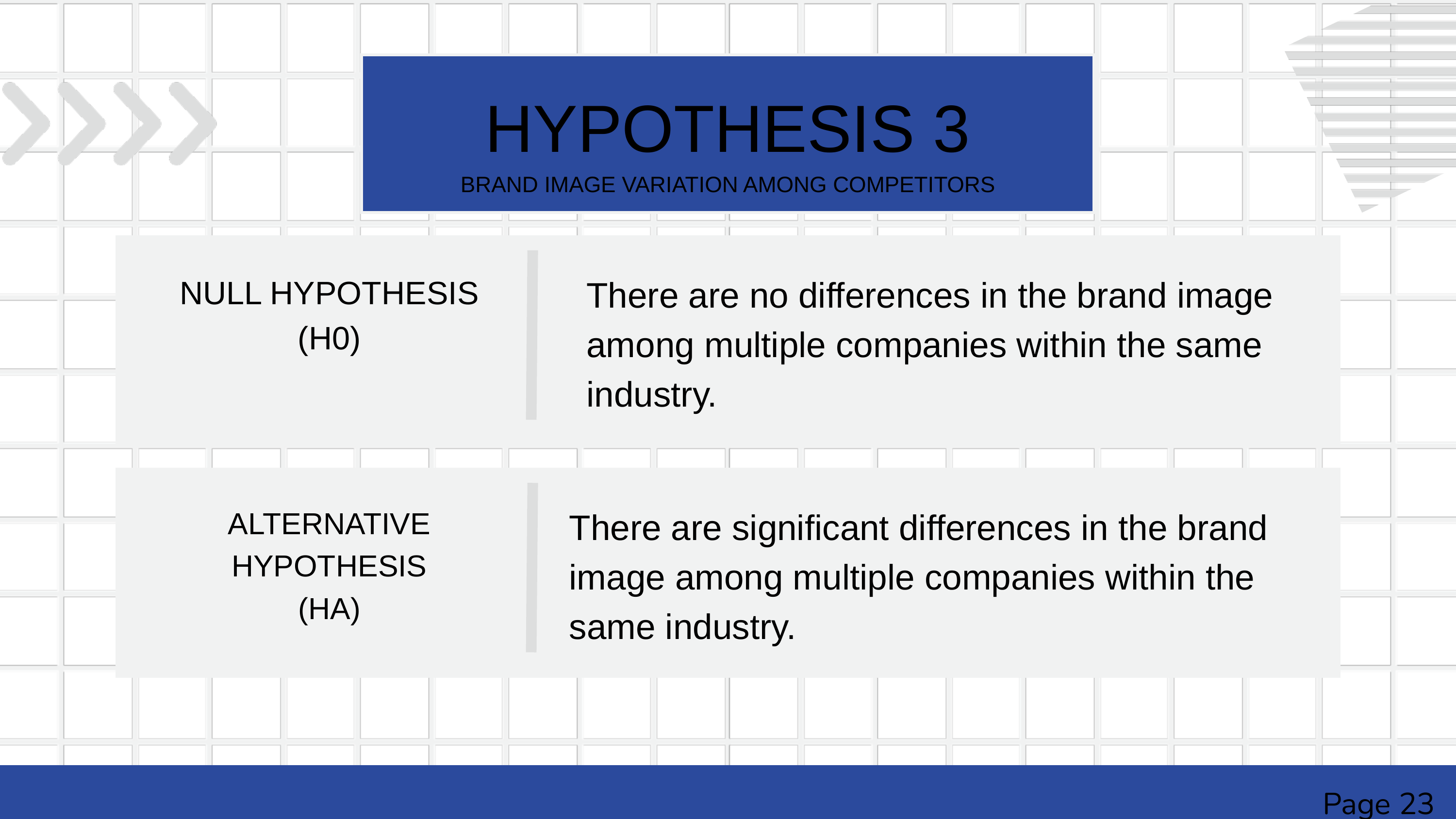

HYPOTHESIS 3
BRAND IMAGE VARIATION AMONG COMPETITORS

NULL HYPOTHESIS
(H0)
There are no differences in the brand image among multiple companies within the same industry.

ALTERNATIVE HYPOTHESIS
(HA)
There are significant differences in the brand image among multiple companies within the same industry.

Page 23